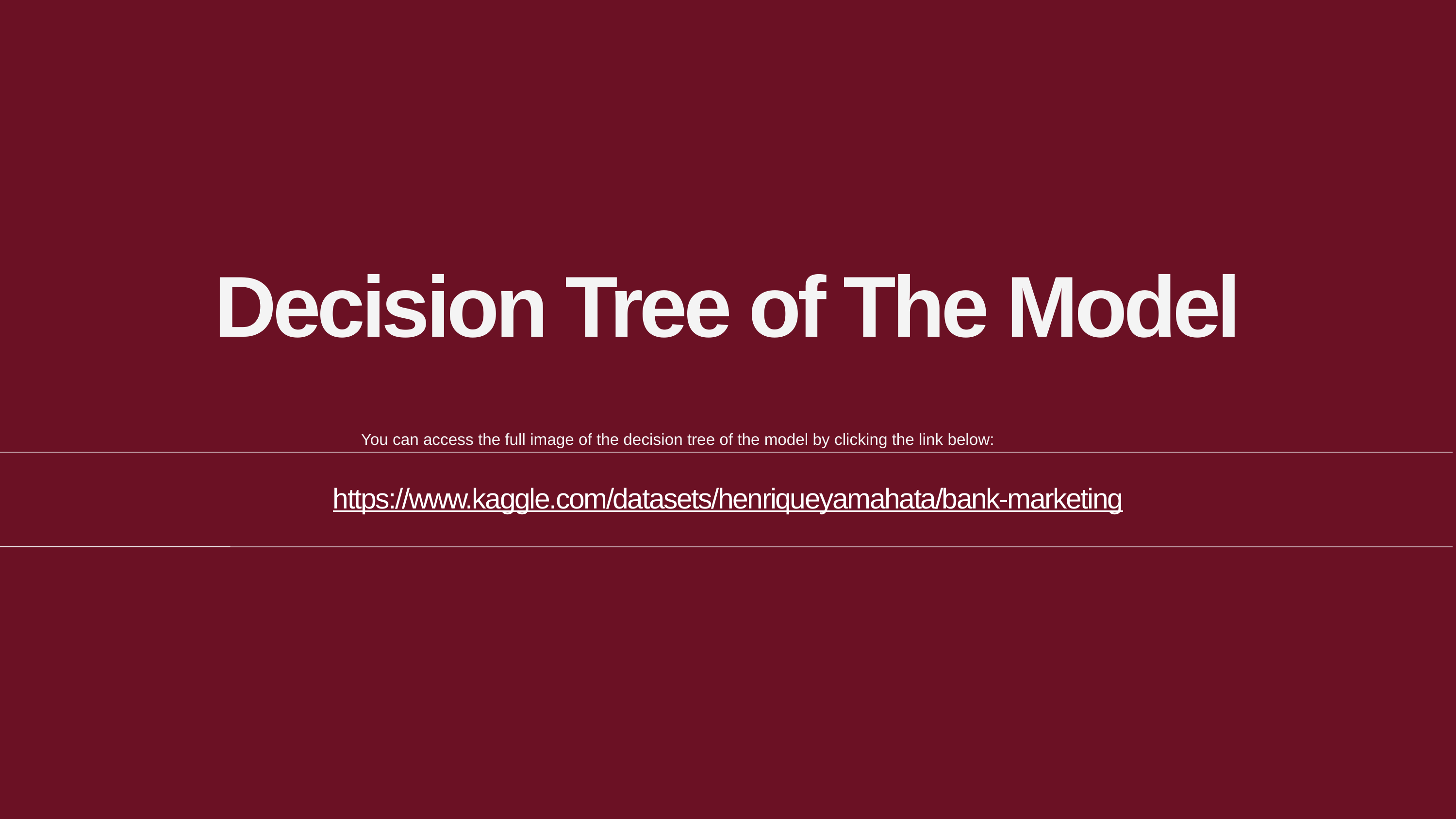

Decision Tree of The Model
You can access the full image of the decision tree of the model by clicking the link below:

https://www.kaggle.com/datasets/henriqueyamahata/bank-marketing